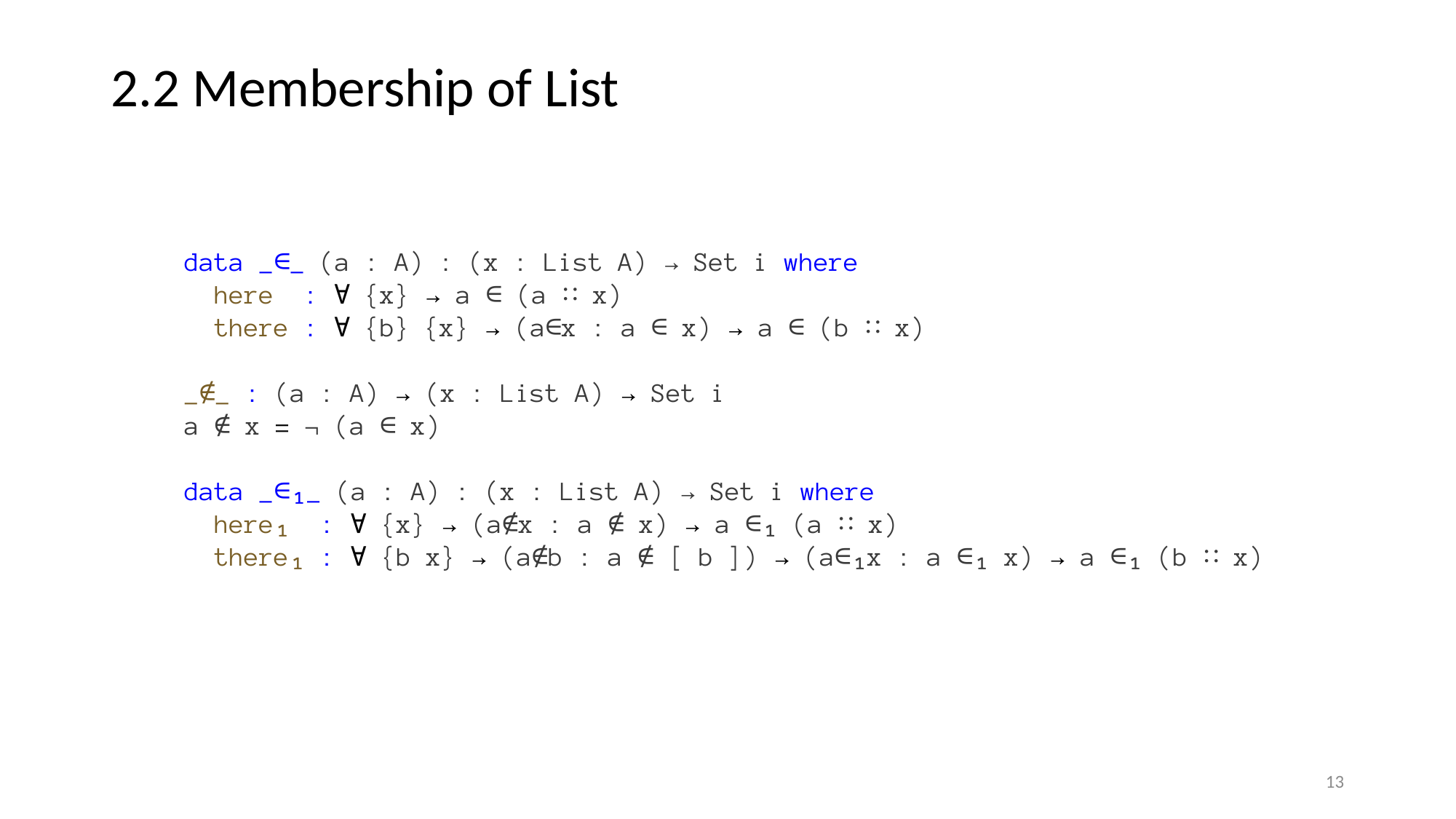

# 2.2 Membership of List
  data _∈_ (a : A) : (x : List A) → Set i where
    here  : ∀ {x} → a ∈ (a ∷ x)
    there : ∀ {b} {x} → (a∈x : a ∈ x) → a ∈ (b ∷ x)

  _∉_ : (a : A) → (x : List A) → Set i
  a ∉ x = ¬ (a ∈ x)

  data _∈₁_ (a : A) : (x : List A) → Set i where
    here₁  : ∀ {x} → (a∉x : a ∉ x) → a ∈₁ (a ∷ x)
    there₁ : ∀ {b x} → (a∉b : a ∉ [ b ]) → (a∈₁x : a ∈₁ x) → a ∈₁ (b ∷ x)
13